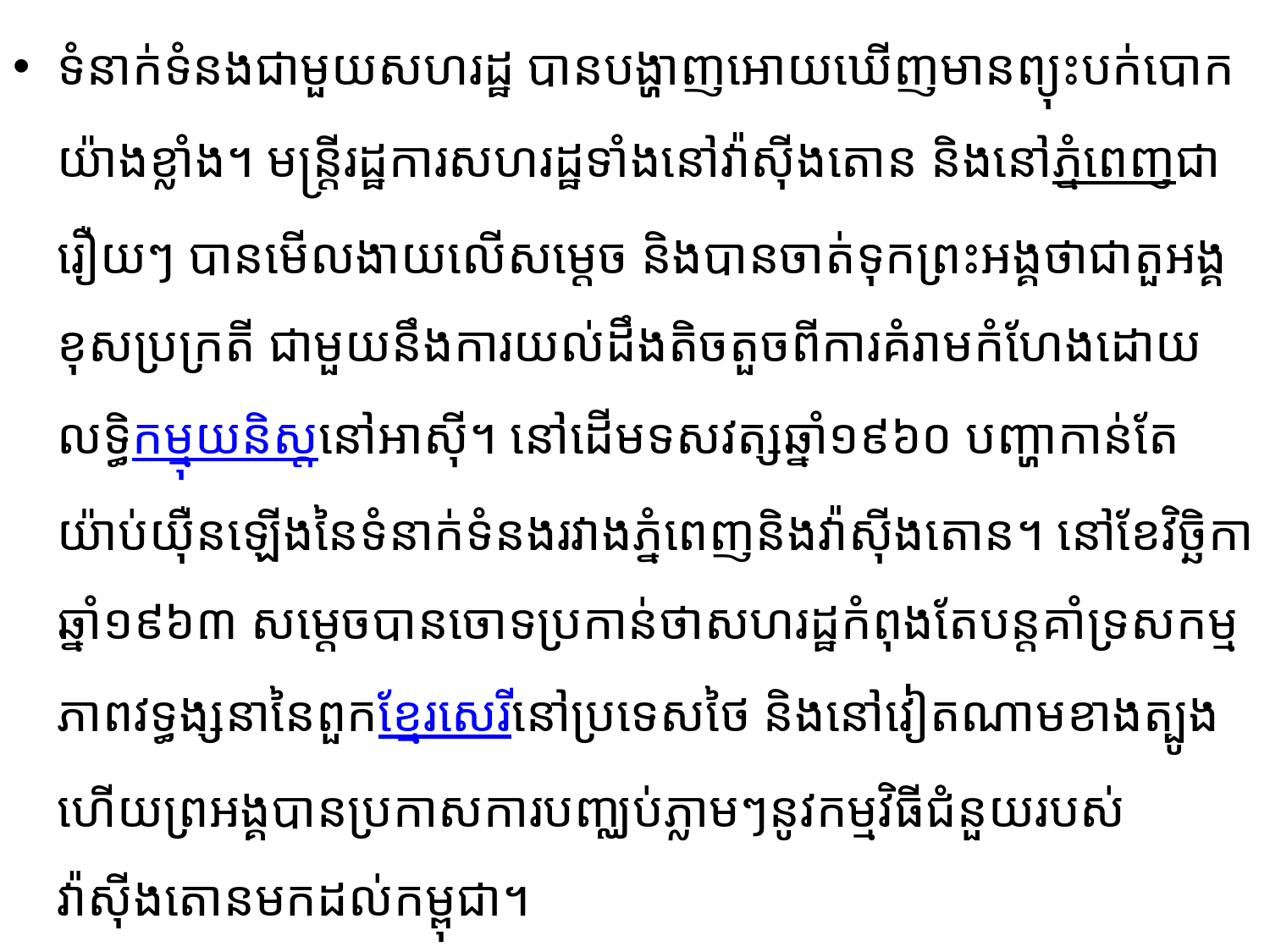

ទំនាក់ទំនងជាមួយសហរដ្ឋ បានបង្ហាញអោយឃើញមានព្យុះបក់បោកយ៉ាងខ្លាំង។ មន្ត្រីរដ្ឋការសហរដ្ឋ​ទាំងនៅវ៉ាស៊ីងតោន និងនៅភ្នំពេញជារឿយៗ​ បានមើលងាយលើសម្ដេច និងបានចាត់ទុក​ព្រះអង្គថា​ជាតួអង្គ​ខុស​ប្រក្រតី ​ជាមួយនឹងការយល់ដឹងតិចតួចពីការគំរាមកំហែងដោយលទ្ធិកម្មុយនិស្តនៅអាស៊ី។ នៅដើម​ទសវត្ស​ឆ្នាំ​១៩៦០ បញ្ហាកាន់តែយ៉ាប់យ៉ឺនឡើង​នៃទំនាក់ទំនងរវាងភ្នំពេញនិងវ៉ាស៊ីងតោន។ នៅខែ​វិច្ឆិកាឆ្នាំ១៩៦៣ សម្ដេច​បានចោទប្រកាន់ថាសហរដ្ឋកំពុងតែបន្តគាំទ្រសកម្មភាពវទ្ធង្សនា​នៃពួកខ្មែរសេរីនៅប្រទេសថៃ និងនៅវៀត​ណាម​ខាង​ត្បូង ហើយព្រអង្គបានប្រកាសការបញ្ឈប់ភ្លាមៗ​នូវកម្មវិធីជំនួយរបស់វ៉ាស៊ីងតោនមកដល់កម្ពុជា។